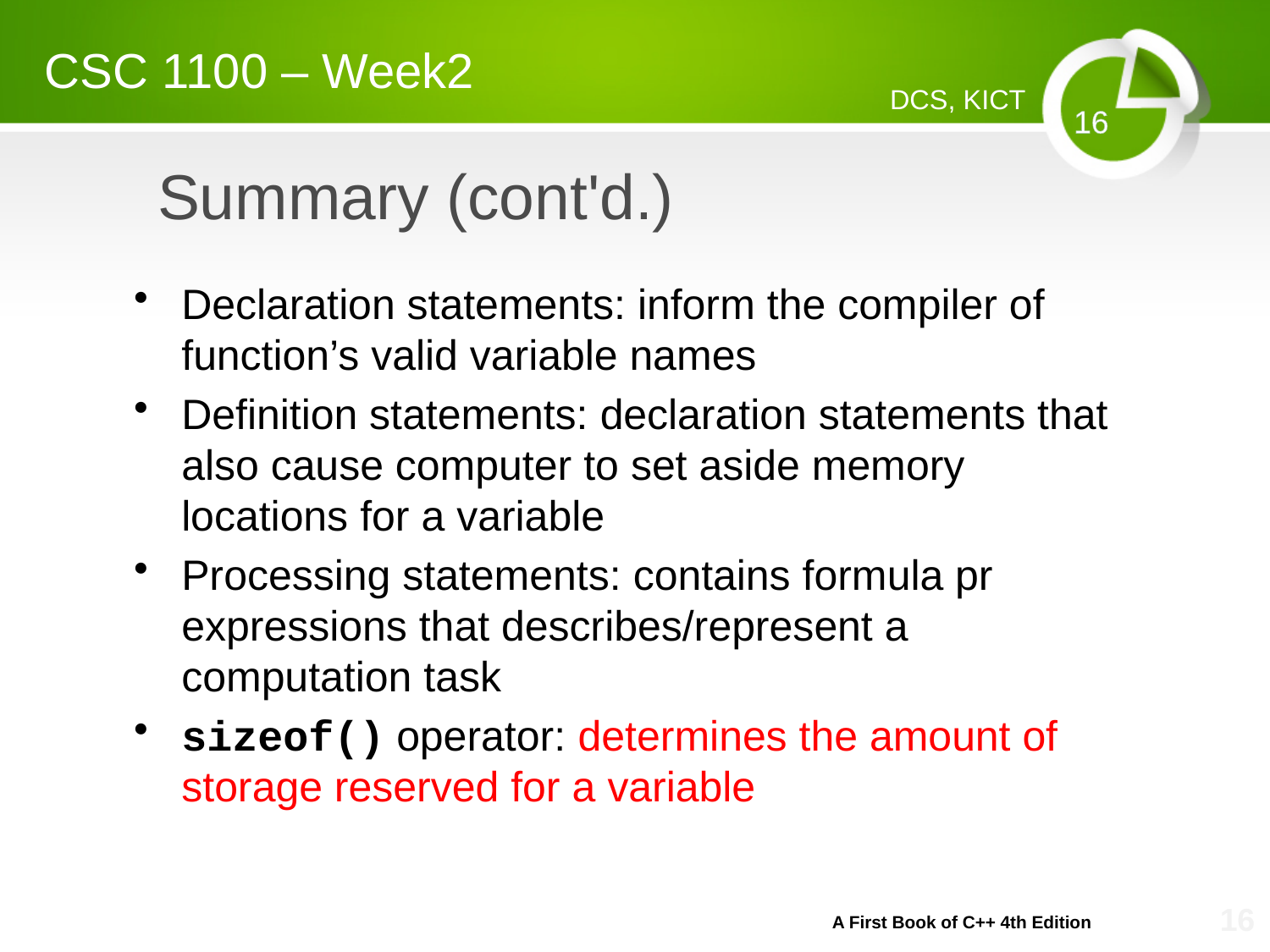

CSC 1100 – Week2
DCS, KICT
16
# Summary (cont'd.)
Declaration statements: inform the compiler of function’s valid variable names
Definition statements: declaration statements that also cause computer to set aside memory locations for a variable
Processing statements: contains formula pr expressions that describes/represent a computation task
sizeof() operator: determines the amount of storage reserved for a variable
16
A First Book of C++ 4th Edition